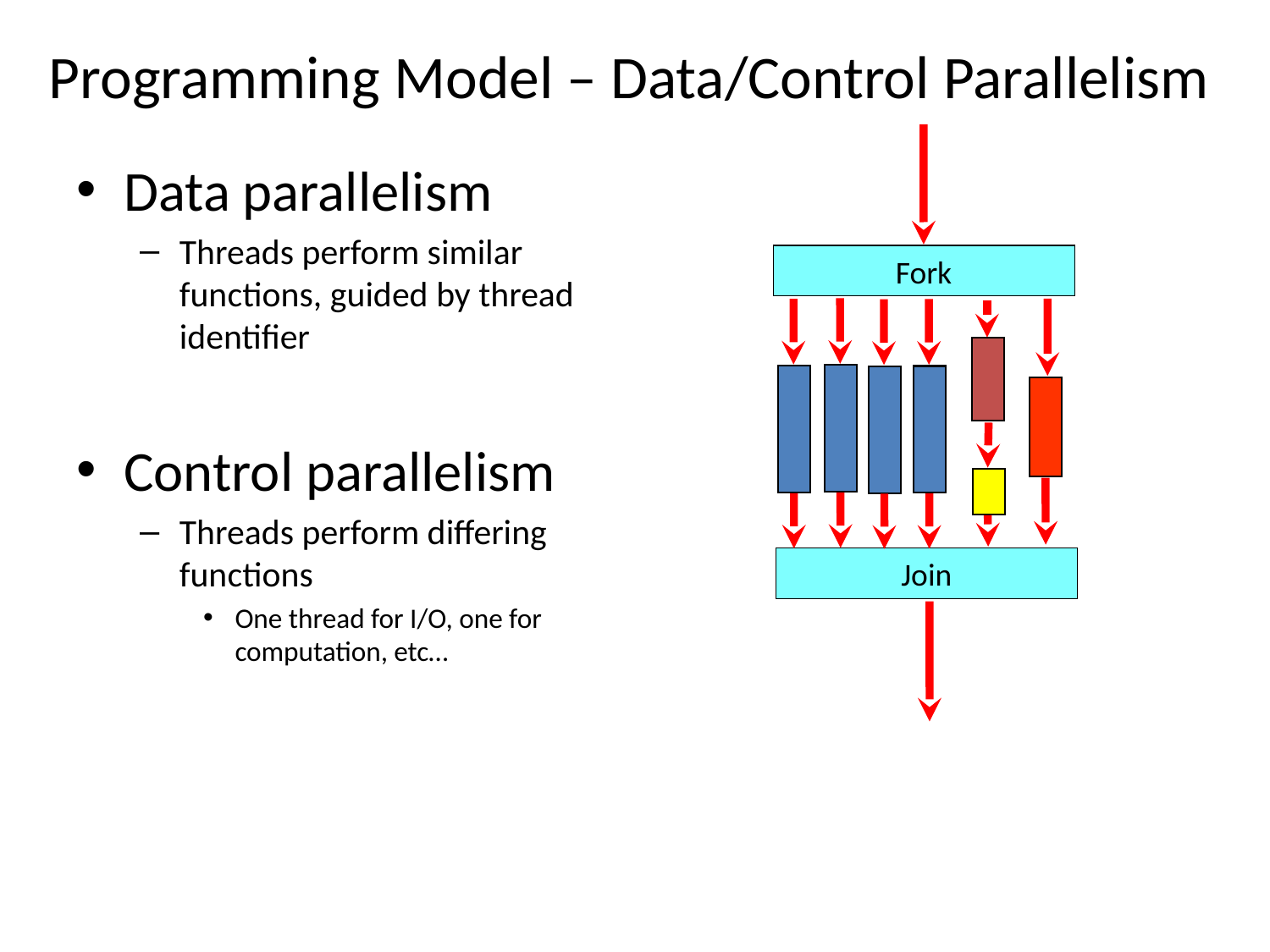

# Programming Model – Data/Control Parallelism

Fork
Join

Data parallelism
Threads perform similar functions, guided by thread identifier

Control parallelism
Threads perform differing functions
One thread for I/O, one for computation, etc…